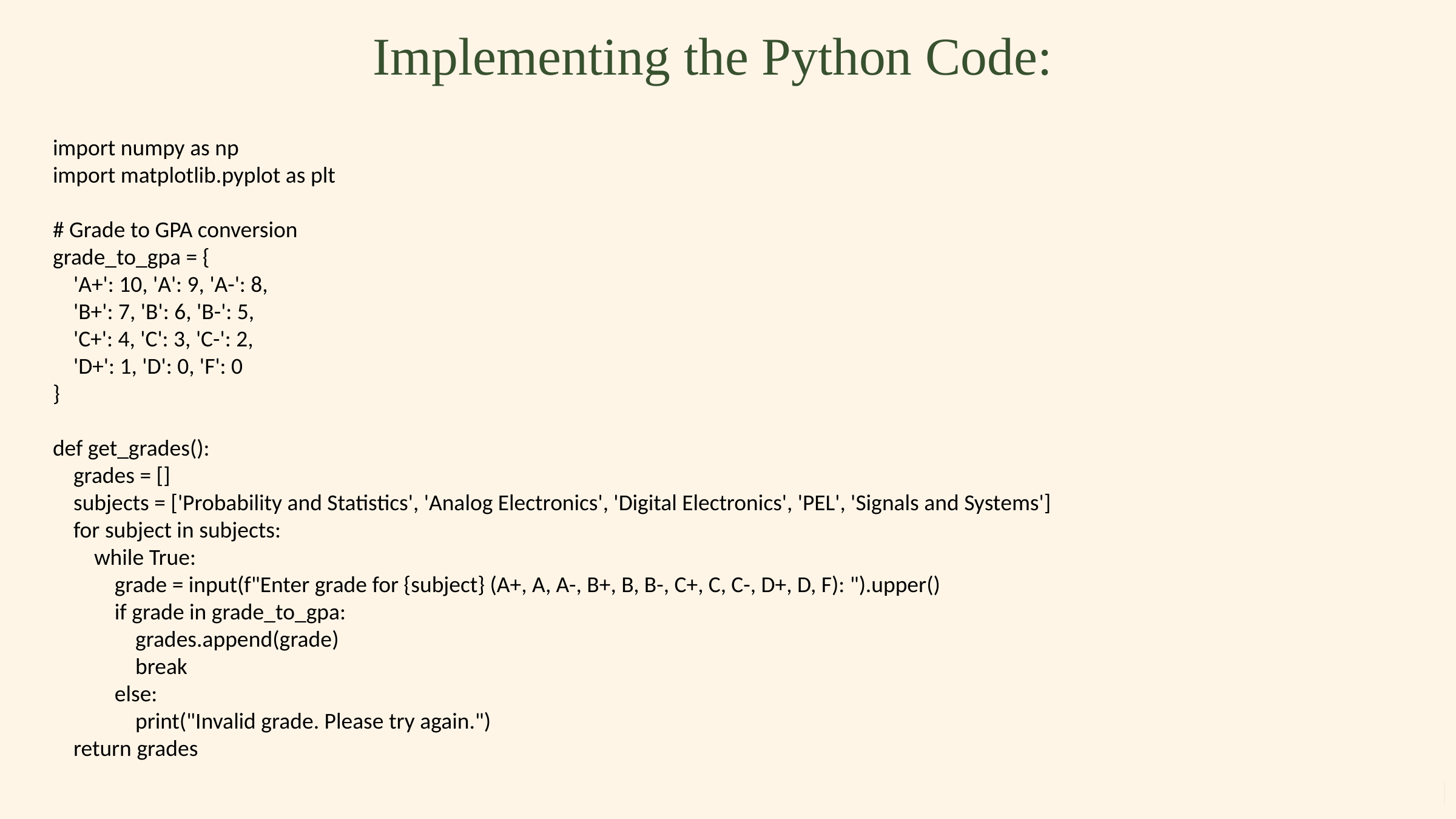

Implementing the Python Code:
import numpy as np
import matplotlib.pyplot as plt

# Grade to GPA conversion
grade_to_gpa = {
    'A+': 10, 'A': 9, 'A-': 8,
    'B+': 7, 'B': 6, 'B-': 5,
    'C+': 4, 'C': 3, 'C-': 2,
    'D+': 1, 'D': 0, 'F': 0
}

def get_grades():
    grades = []
    subjects = ['Probability and Statistics', 'Analog Electronics', 'Digital Electronics', 'PEL', 'Signals and Systems']
    for subject in subjects:
        while True:
            grade = input(f"Enter grade for {subject} (A+, A, A-, B+, B, B-, C+, C, C-, D+, D, F): ").upper()
            if grade in grade_to_gpa:
                grades.append(grade)
                break
            else:
                print("Invalid grade. Please try again.")
    return grades